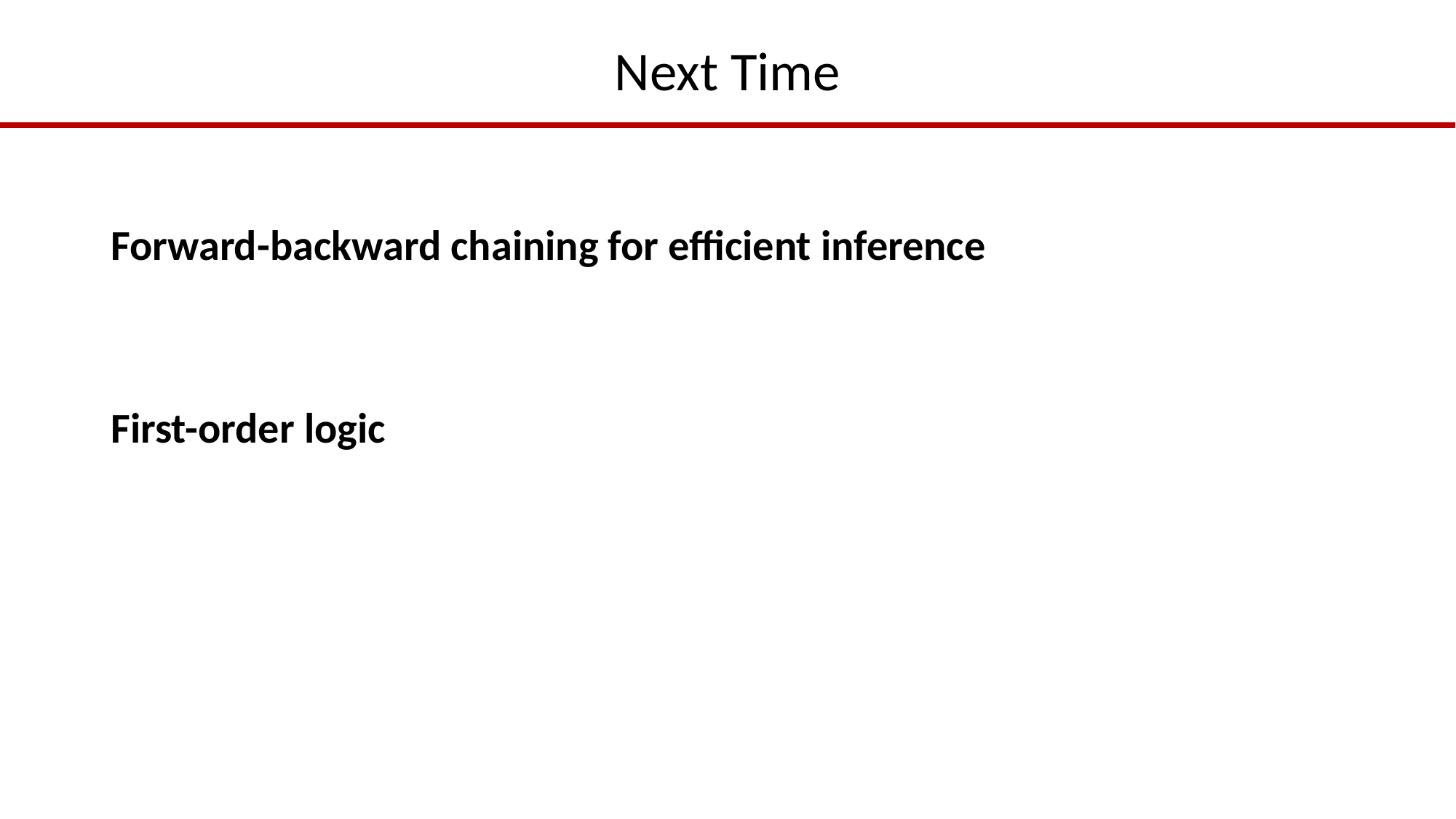

# Next Time
Forward-backward chaining for efficient inference

First-order logic